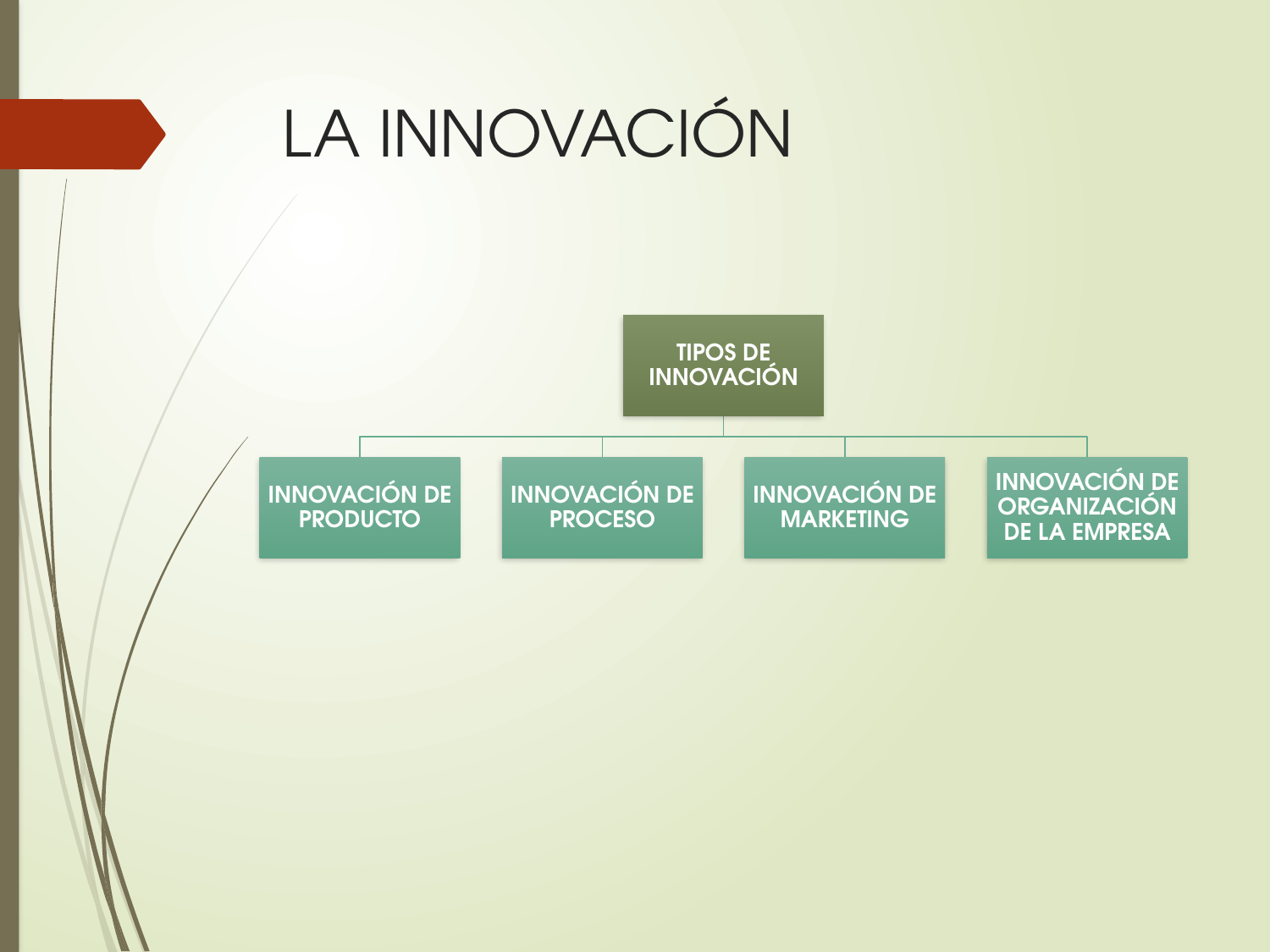

# LA INNOVACIÓN

TIPOS DE INNOVACIÓN
INNOVACIÓN DE PRODUCTO
INNOVACIÓN DE PROCESO
INNOVACIÓN DE MARKETING
INNOVACIÓN DE ORGANIZACIÓN DE LA EMPRESA